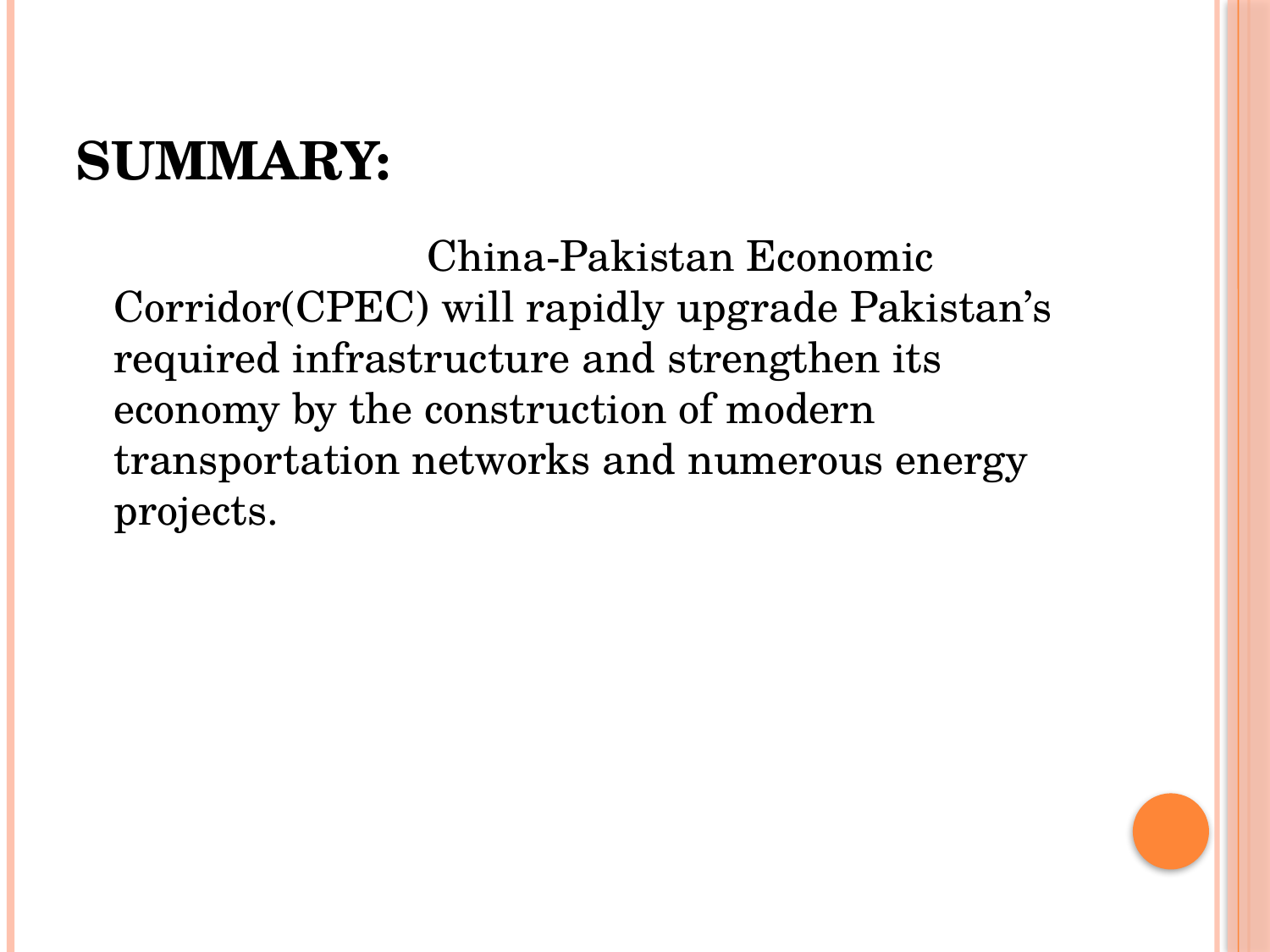

# Summary:
			     China-Pakistan Economic Corridor(CPEC) will rapidly upgrade Pakistan’s required infrastructure and strengthen its economy by the construction of modern transportation networks and numerous energy projects.